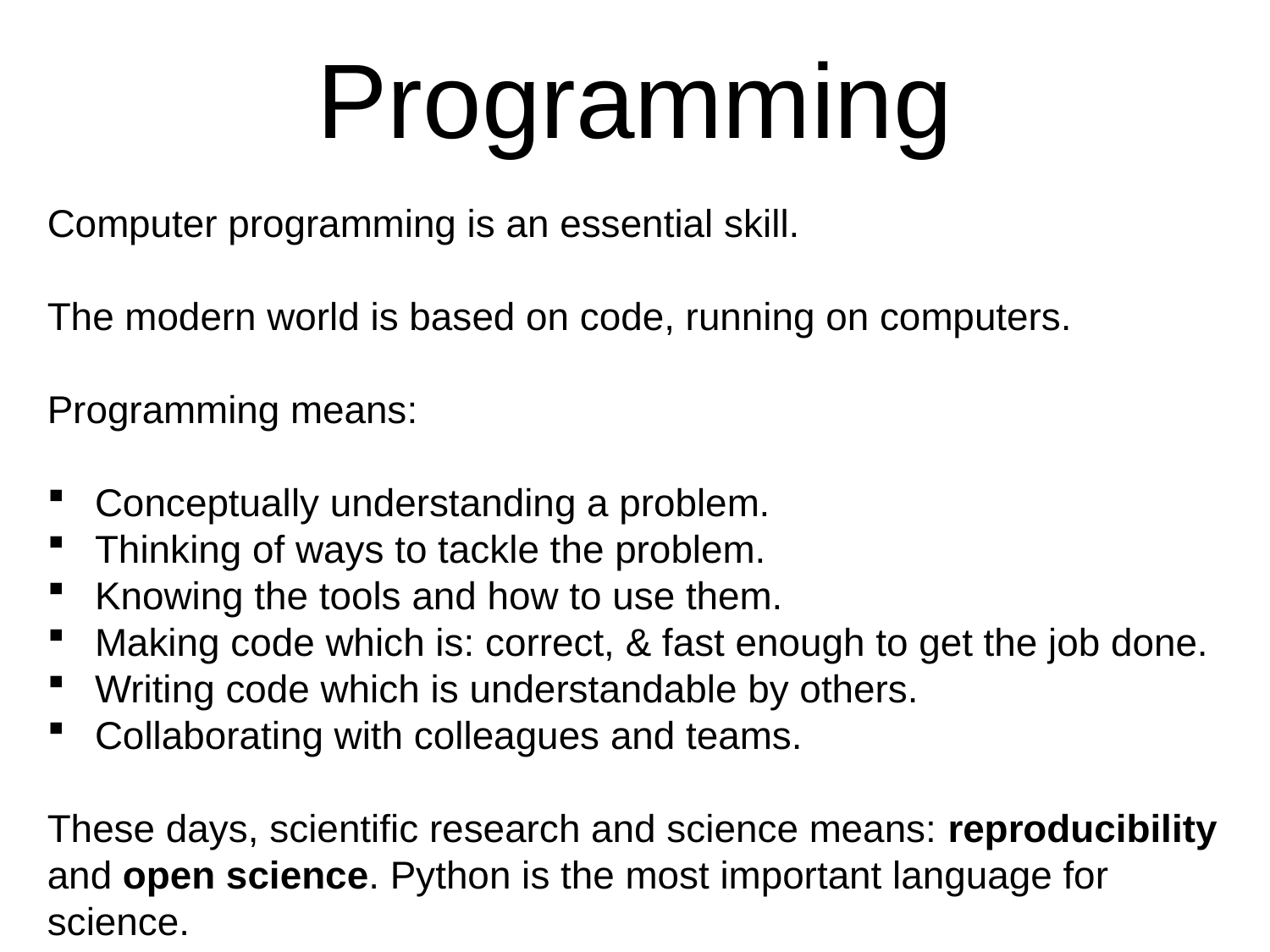

# Programming
Computer programming is an essential skill.

The modern world is based on code, running on computers.

Programming means:

Conceptually understanding a problem.
Thinking of ways to tackle the problem.
Knowing the tools and how to use them.
Making code which is: correct, & fast enough to get the job done.
Writing code which is understandable by others.
Collaborating with colleagues and teams.

These days, scientific research and science means: reproducibility and open science. Python is the most important language for science.